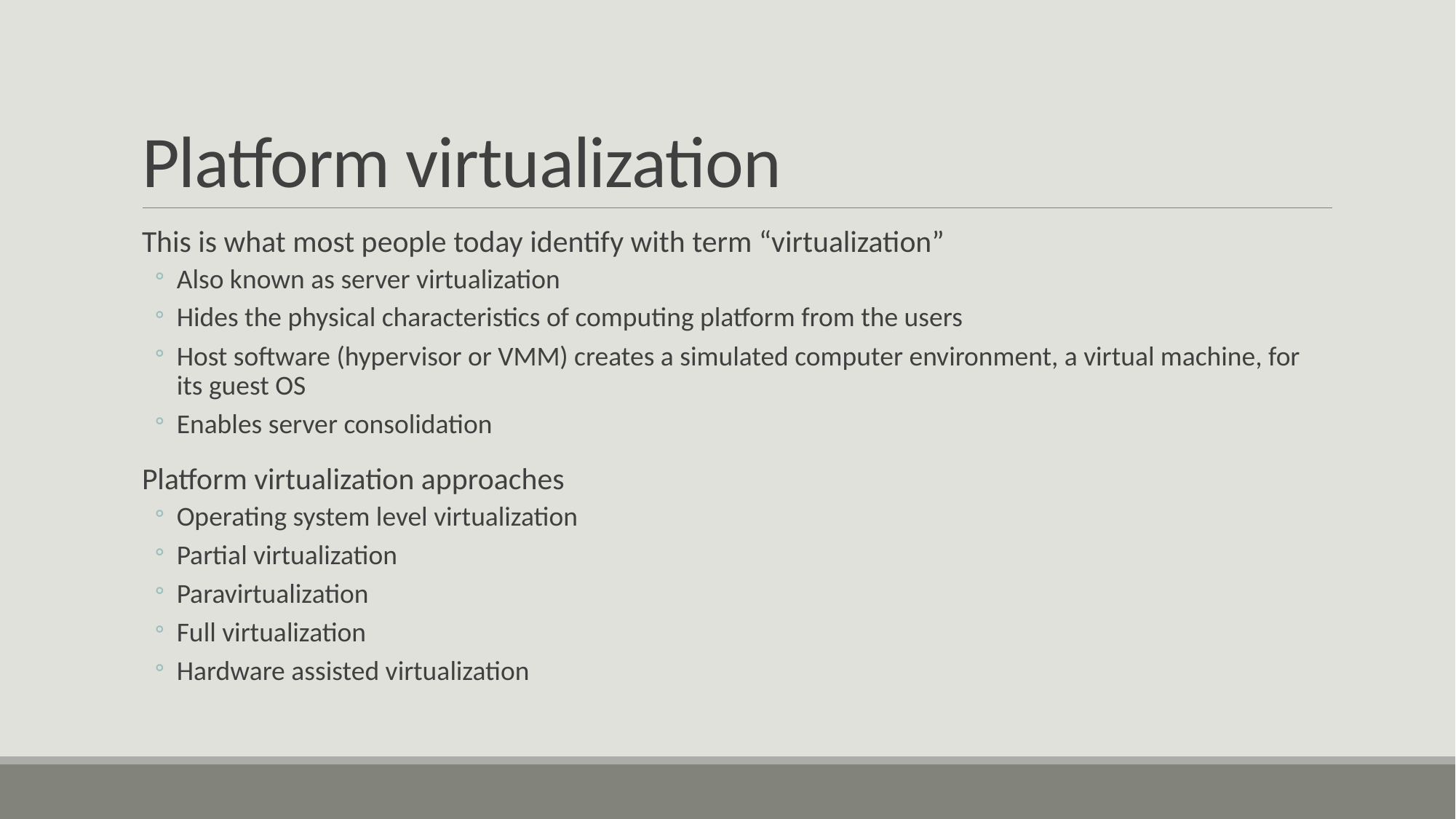

# Platform virtualization
This is what most people today identify with term “virtualization”
Also known as server virtualization
Hides the physical characteristics of computing platform from the users
Host software (hypervisor or VMM) creates a simulated computer environment, a virtual machine, for its guest OS
Enables server consolidation
Platform virtualization approaches
Operating system level virtualization
Partial virtualization
Paravirtualization
Full virtualization
Hardware assisted virtualization